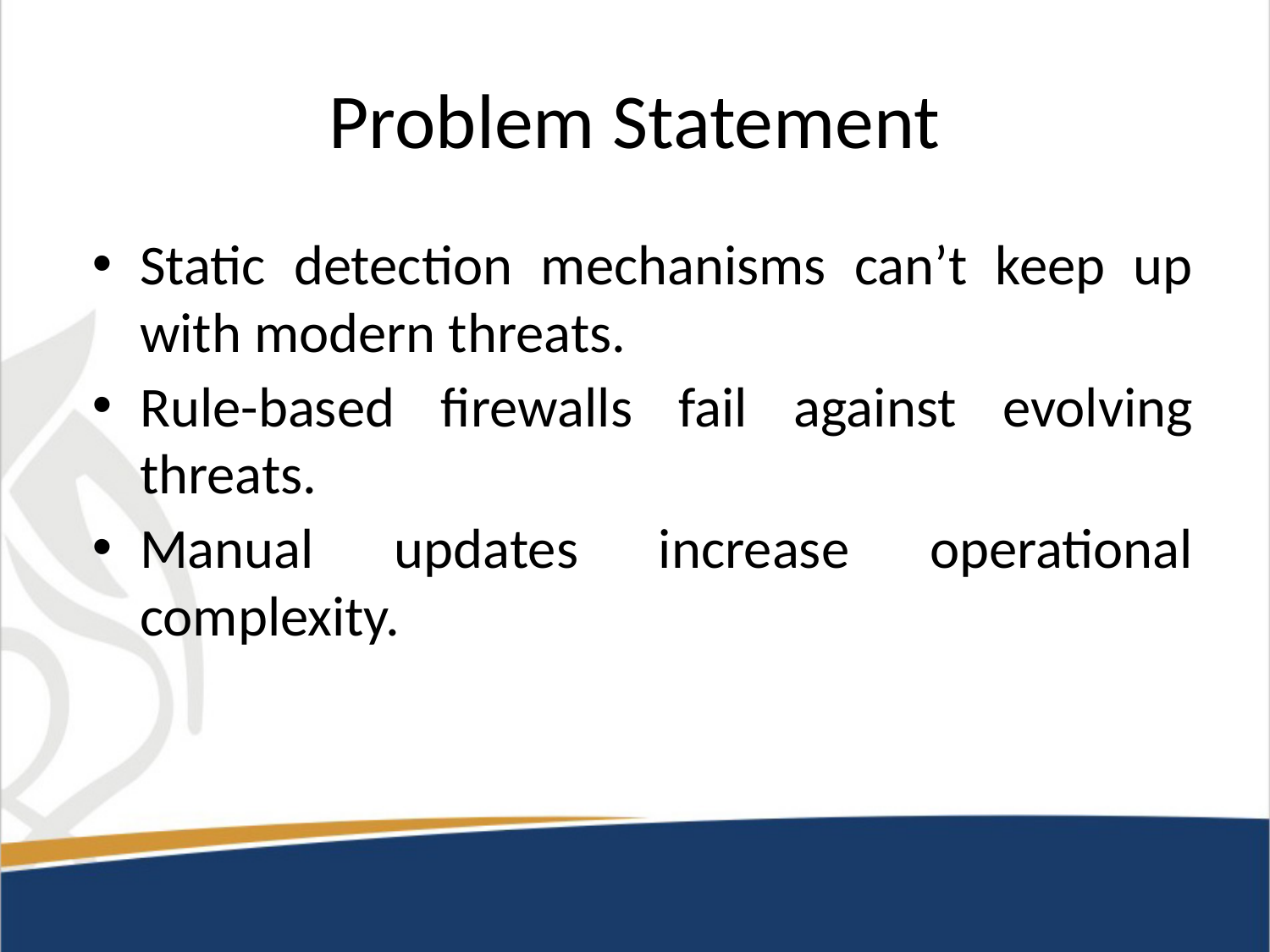

# Problem Statement
Static detection mechanisms can’t keep up with modern threats.
Rule-based firewalls fail against evolving threats.
Manual updates increase operational complexity.